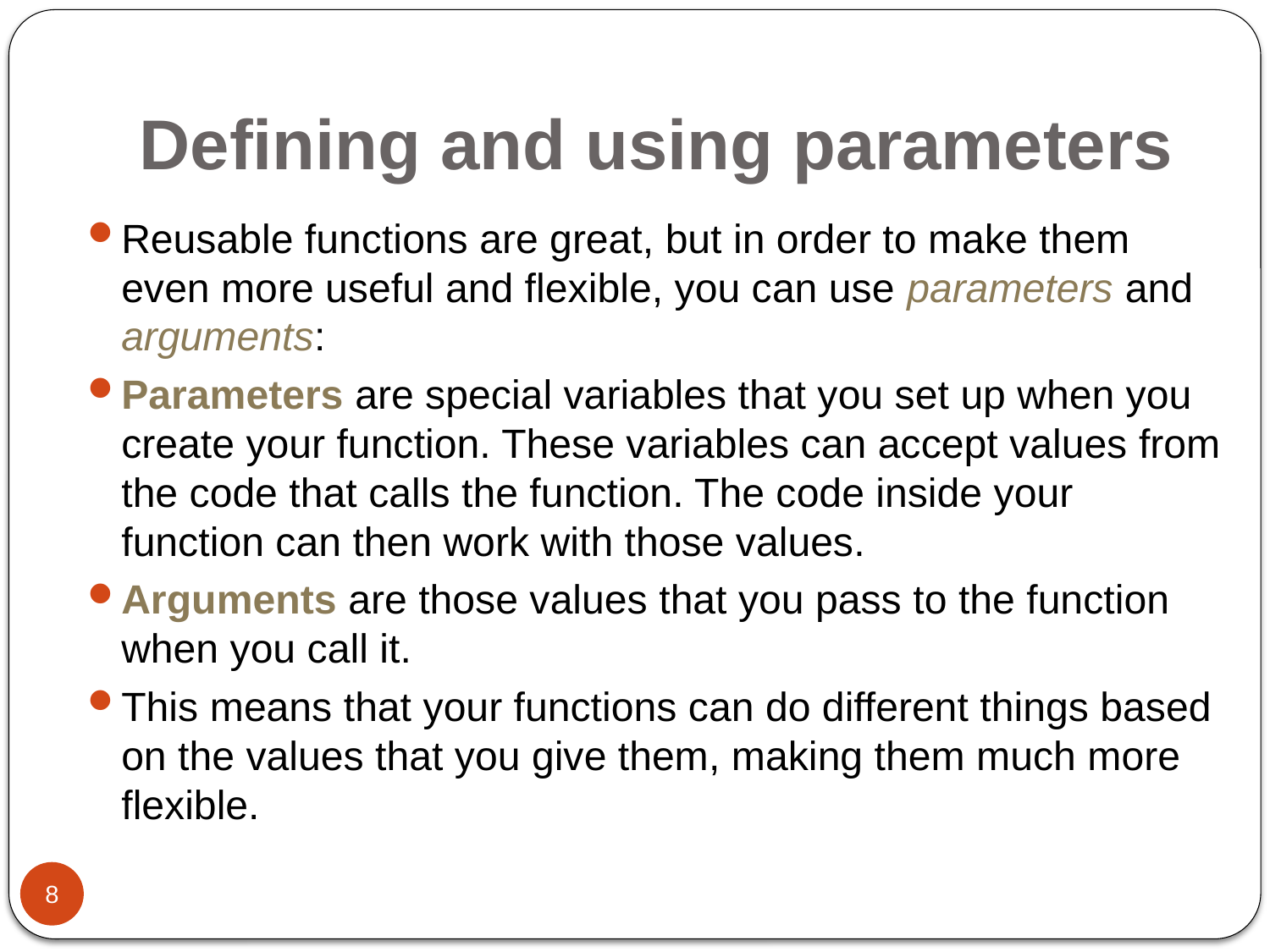

# Defining and using parameters
Reusable functions are great, but in order to make them even more useful and flexible, you can use parameters and arguments:
Parameters are special variables that you set up when you create your function. These variables can accept values from the code that calls the function. The code inside your function can then work with those values.
Arguments are those values that you pass to the function when you call it.
This means that your functions can do different things based on the values that you give them, making them much more flexible.

8